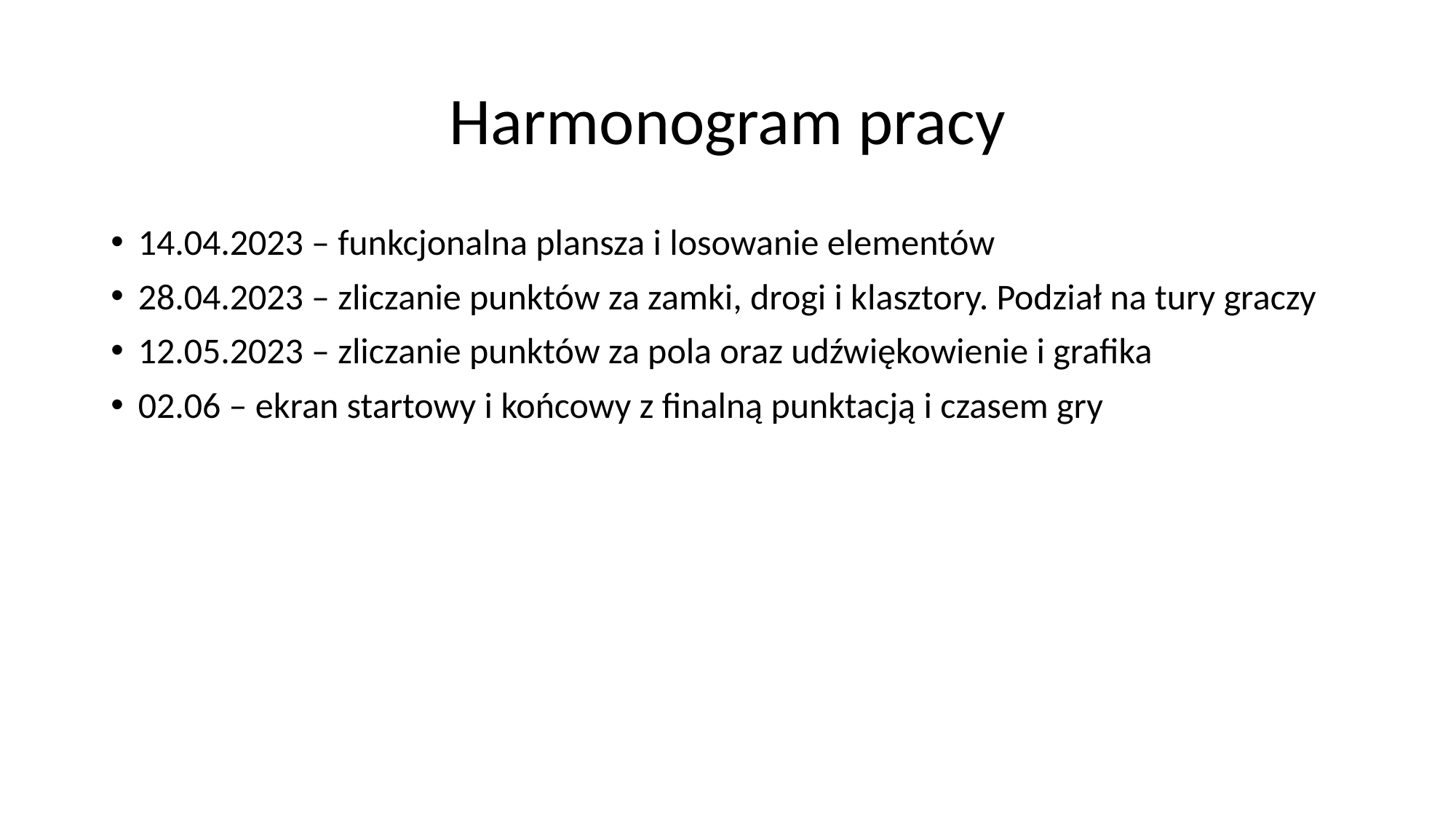

# Harmonogram pracy
14.04.2023 – funkcjonalna plansza i losowanie elementów
28.04.2023 – zliczanie punktów za zamki, drogi i klasztory. Podział na tury graczy
12.05.2023 – zliczanie punktów za pola oraz udźwiękowienie i grafika
02.06 – ekran startowy i końcowy z finalną punktacją i czasem gry